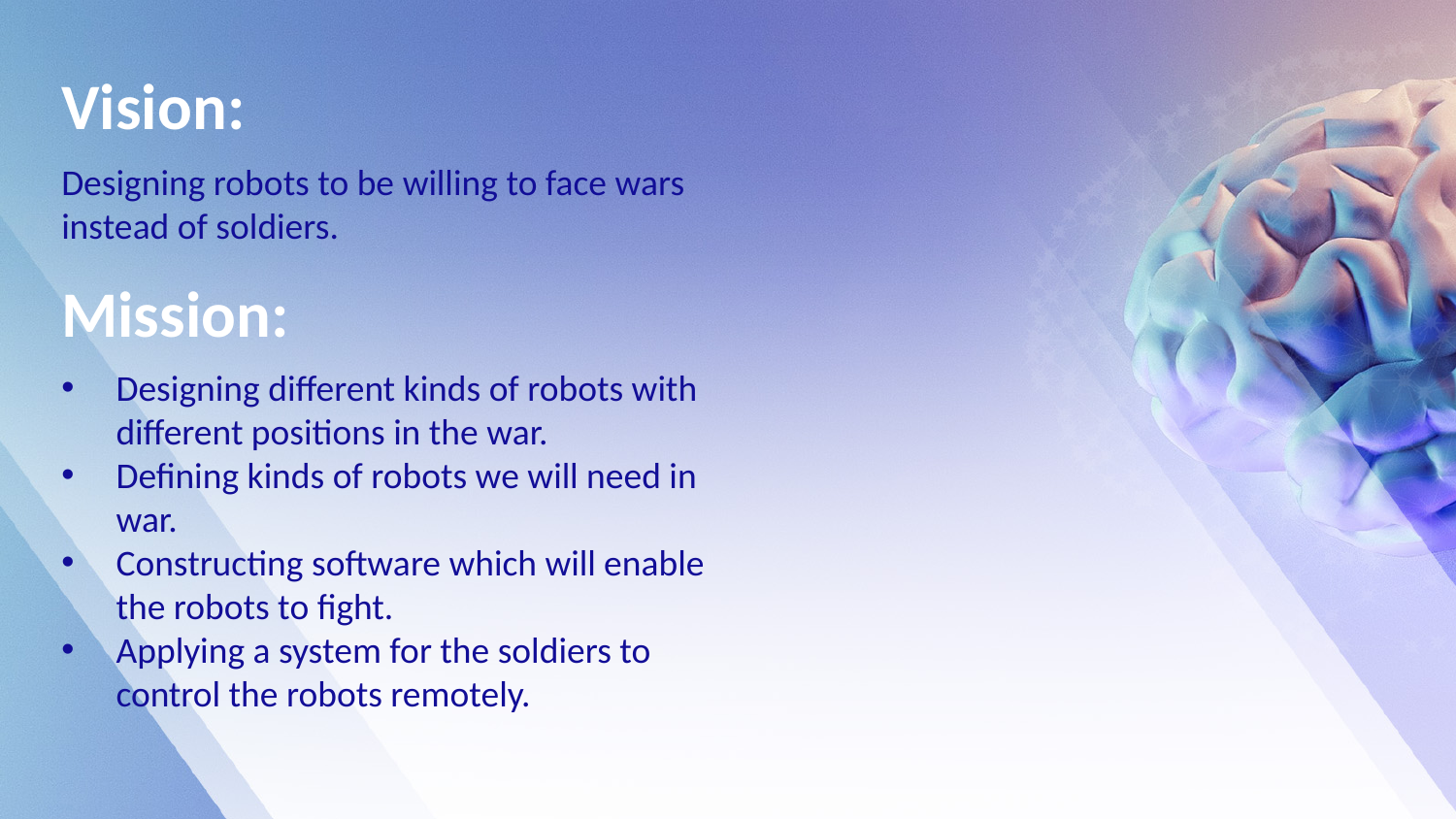

Vision:
Designing robots to be willing to face wars instead of soldiers.
Mission:
Designing different kinds of robots with different positions in the war.
Defining kinds of robots we will need in war.
Constructing software which will enable the robots to fight.
Applying a system for the soldiers to control the robots remotely.